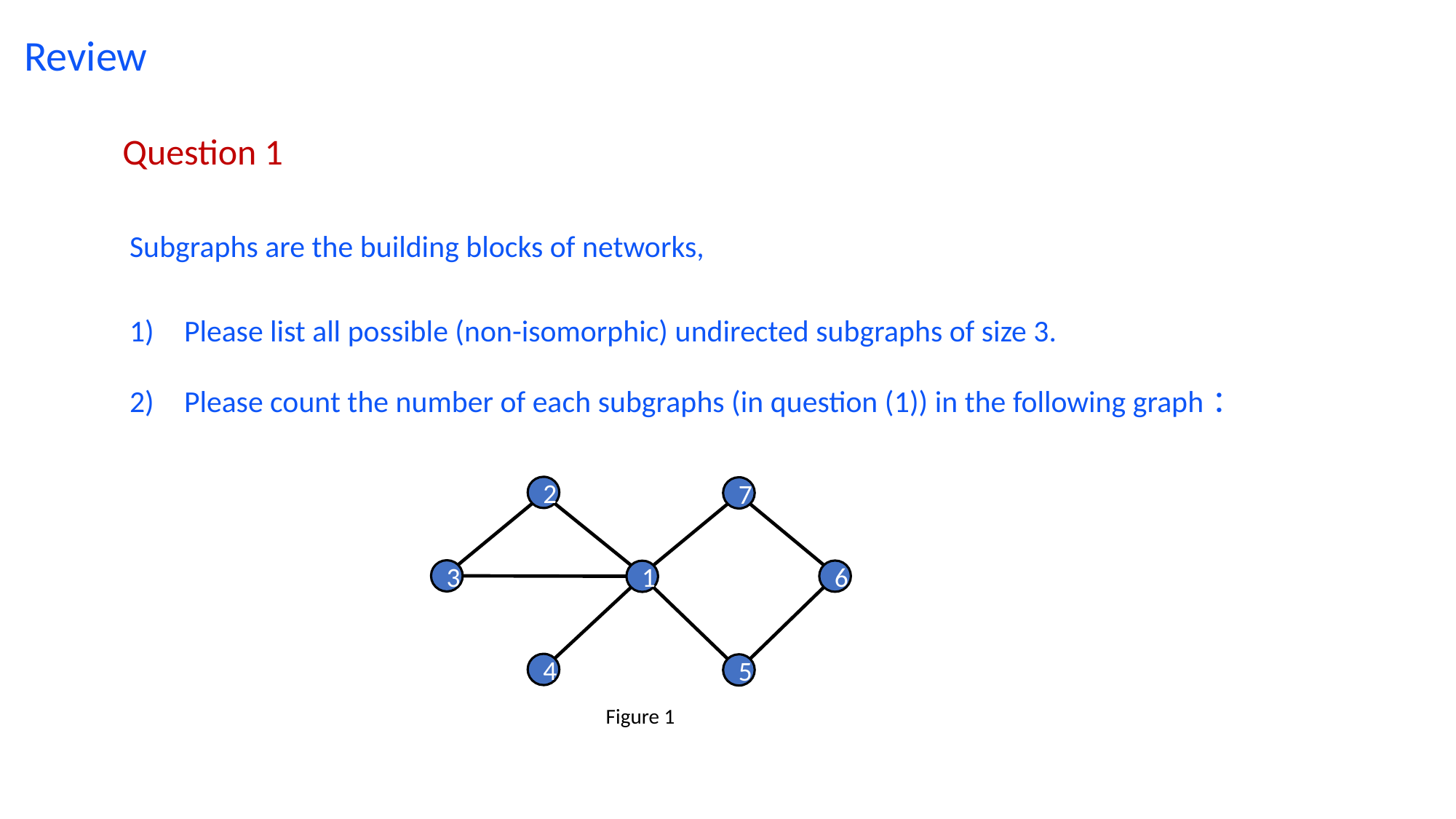

# Review
Question 1
Subgraphs are the building blocks of networks,

Please list all possible (non-isomorphic) undirected subgraphs of size 3.

Please count the number of each subgraphs (in question (1)) in the following graph：

2
7
3
6
1
4
5
Figure 1